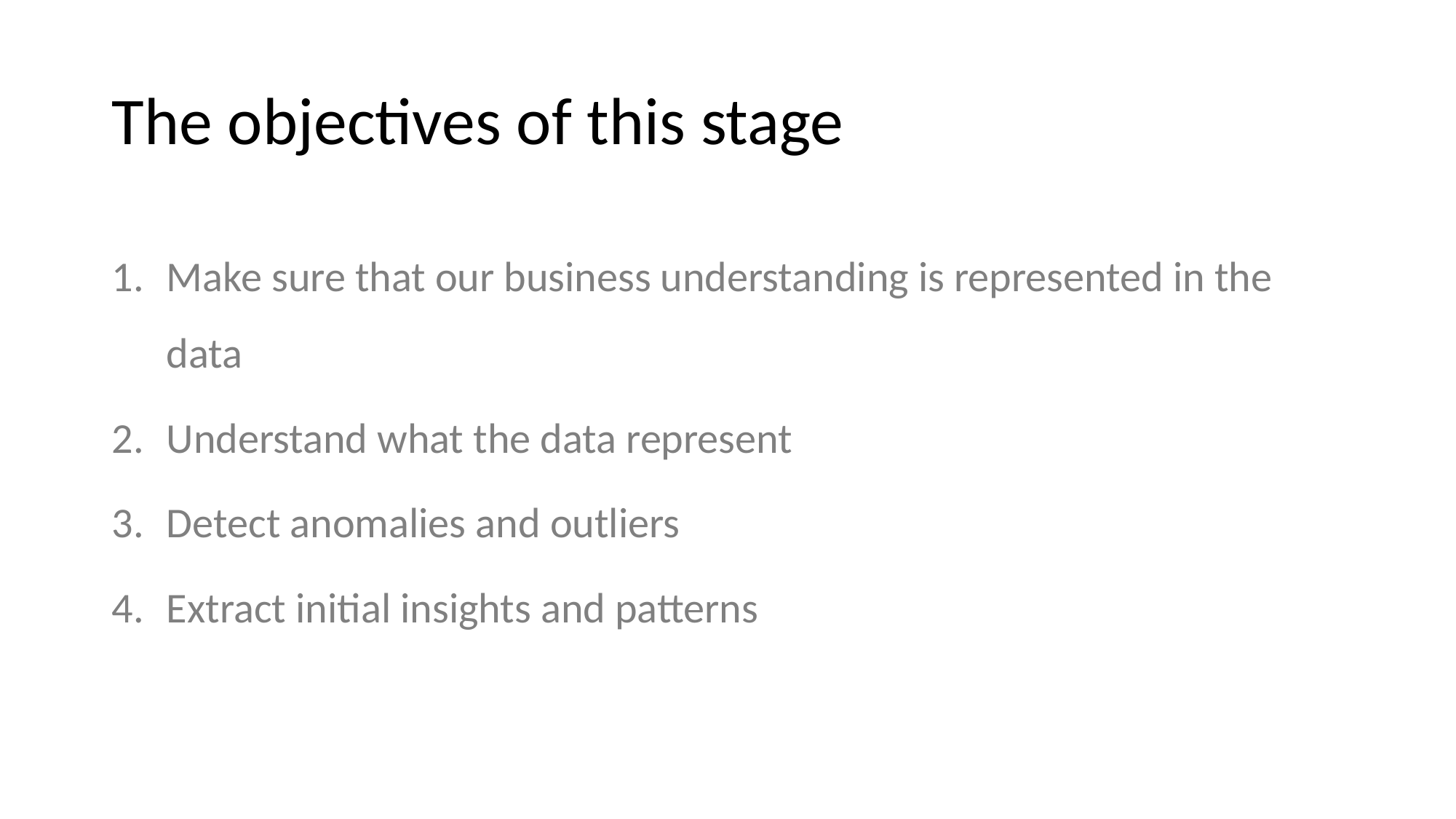

# The objectives of this stage
Make sure that our business understanding is represented in the data
Understand what the data represent
Detect anomalies and outliers
Extract initial insights and patterns